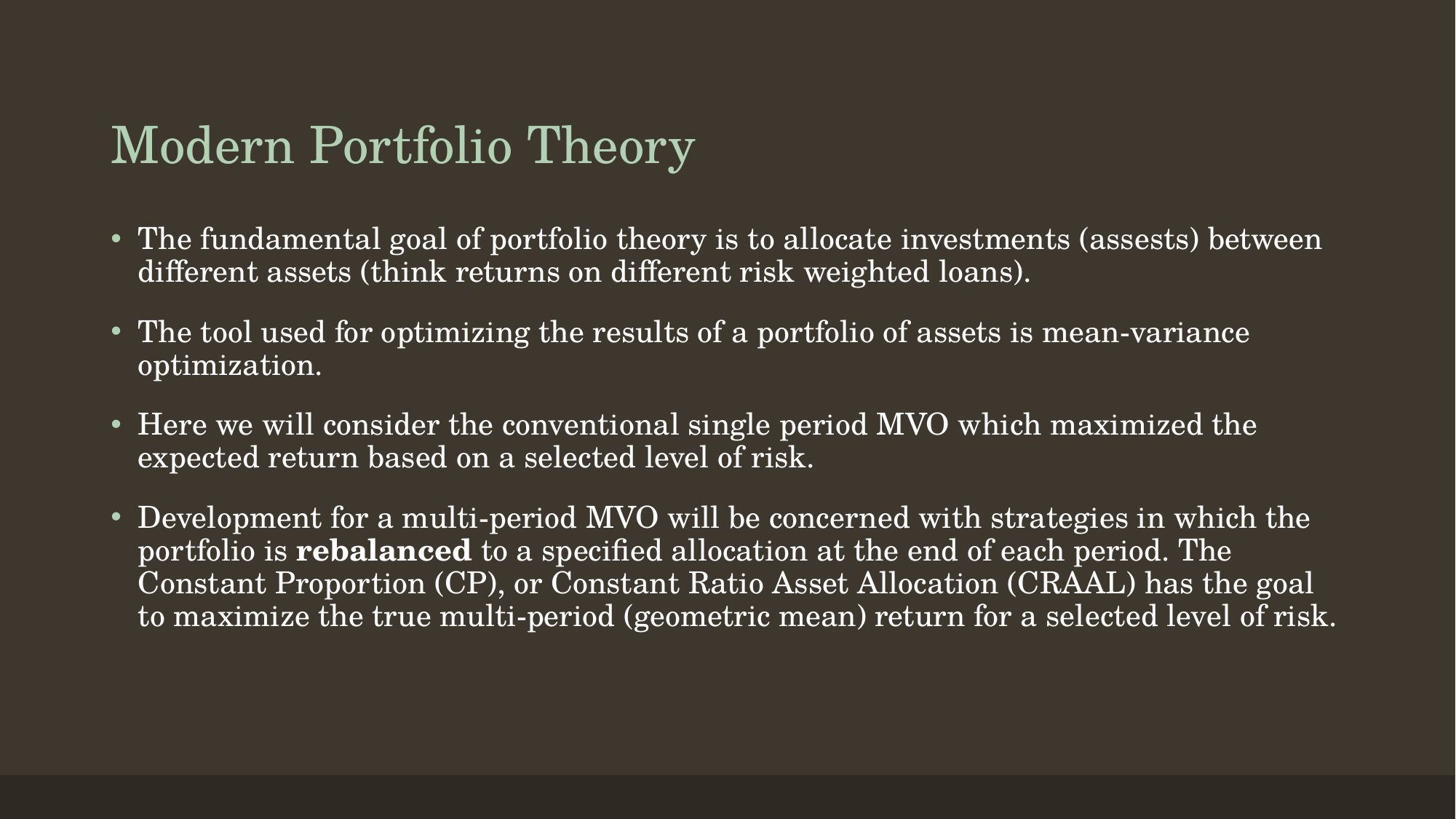

# Modern Portfolio Theory
The fundamental goal of portfolio theory is to allocate investments (assests) between different assets (think returns on different risk weighted loans).
The tool used for optimizing the results of a portfolio of assets is mean-variance optimization.
Here we will consider the conventional single period MVO which maximized the expected return based on a selected level of risk.
Development for a multi-period MVO will be concerned with strategies in which the portfolio is rebalanced to a specified allocation at the end of each period. The Constant Proportion (CP), or Constant Ratio Asset Allocation (CRAAL) has the goal to maximize the true multi-period (geometric mean) return for a selected level of risk.